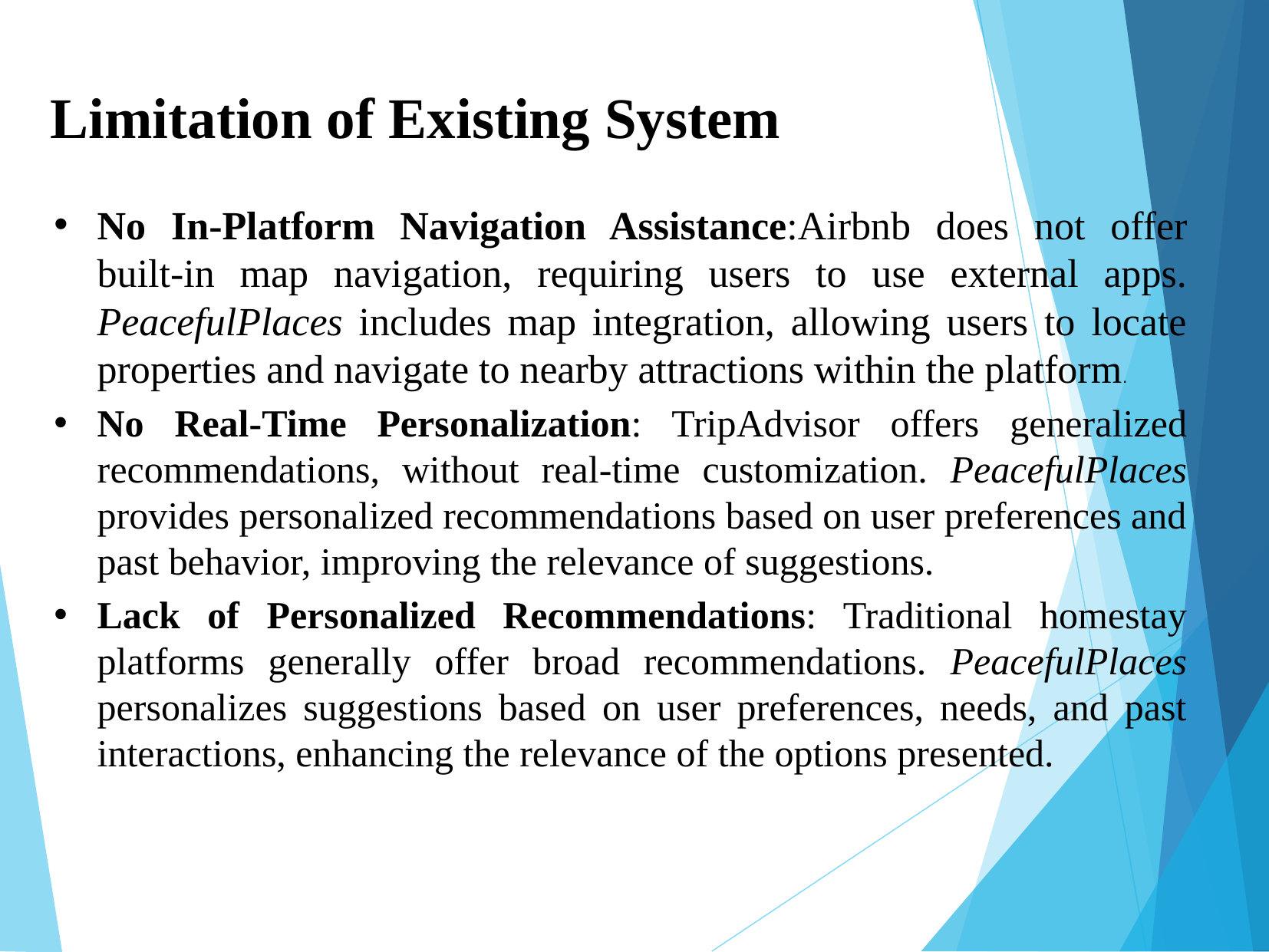

Limitation of Existing System
No In-Platform Navigation Assistance:Airbnb does not offer built-in map navigation, requiring users to use external apps. PeacefulPlaces includes map integration, allowing users to locate properties and navigate to nearby attractions within the platform.
No Real-Time Personalization: TripAdvisor offers generalized recommendations, without real-time customization. PeacefulPlaces provides personalized recommendations based on user preferences and past behavior, improving the relevance of suggestions.
Lack of Personalized Recommendations: Traditional homestay platforms generally offer broad recommendations. PeacefulPlaces personalizes suggestions based on user preferences, needs, and past interactions, enhancing the relevance of the options presented.